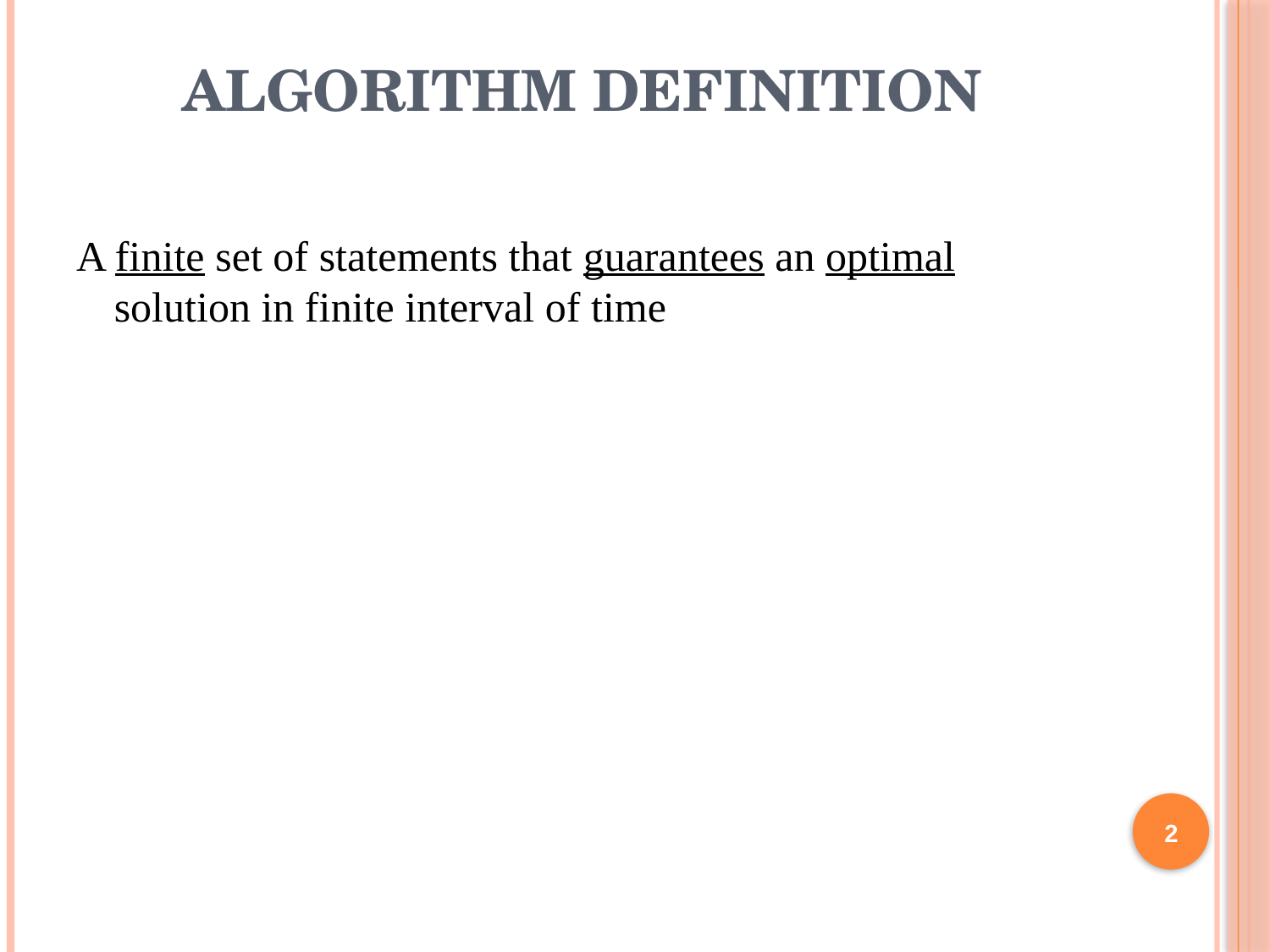

# Algorithm Definition
A finite set of statements that guarantees an optimal solution in finite interval of time
2